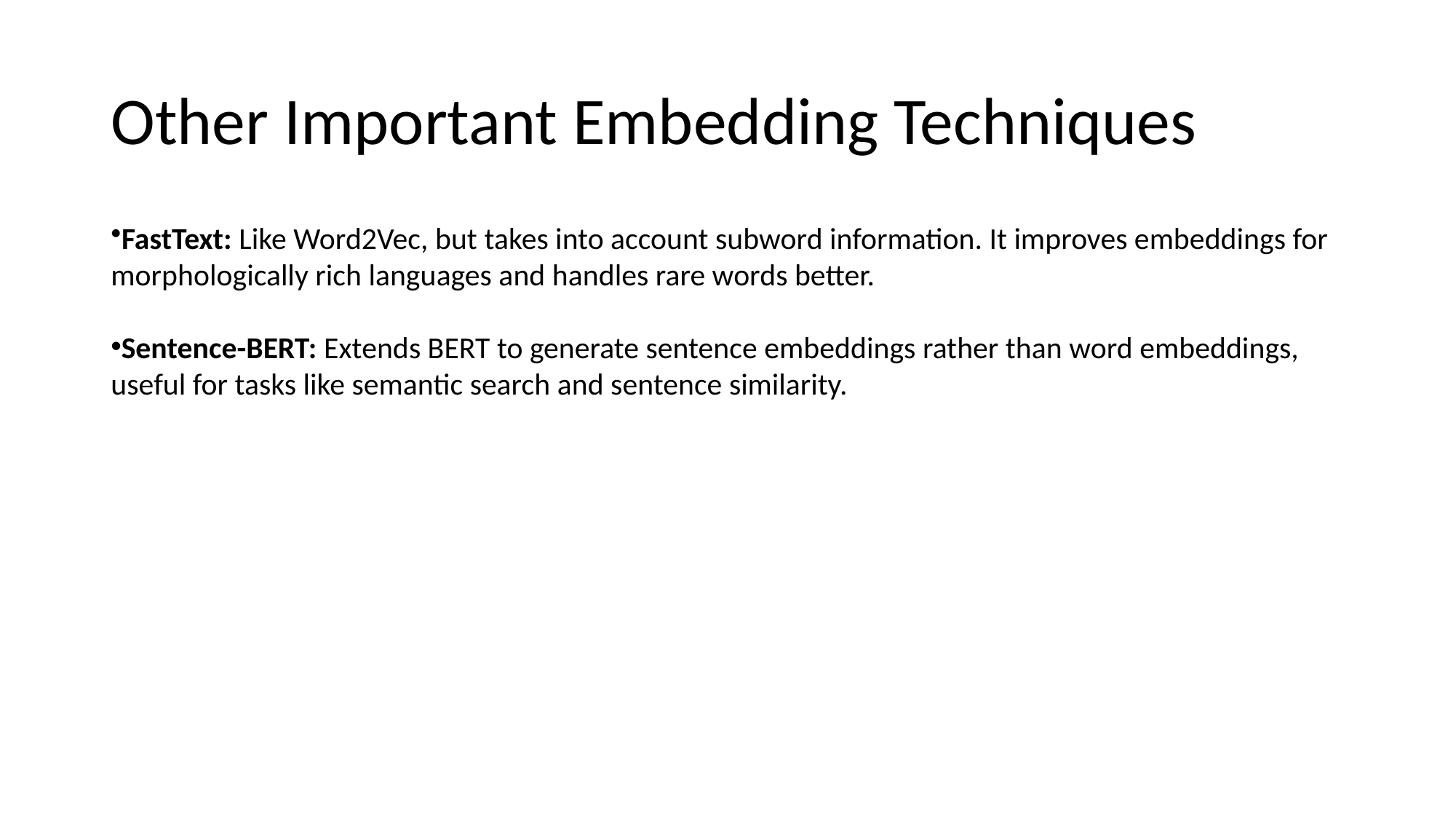

# Other Important Embedding Techniques
FastText: Like Word2Vec, but takes into account subword information. It improves embeddings for morphologically rich languages and handles rare words better.

Sentence-BERT: Extends BERT to generate sentence embeddings rather than word embeddings, useful for tasks like semantic search and sentence similarity.